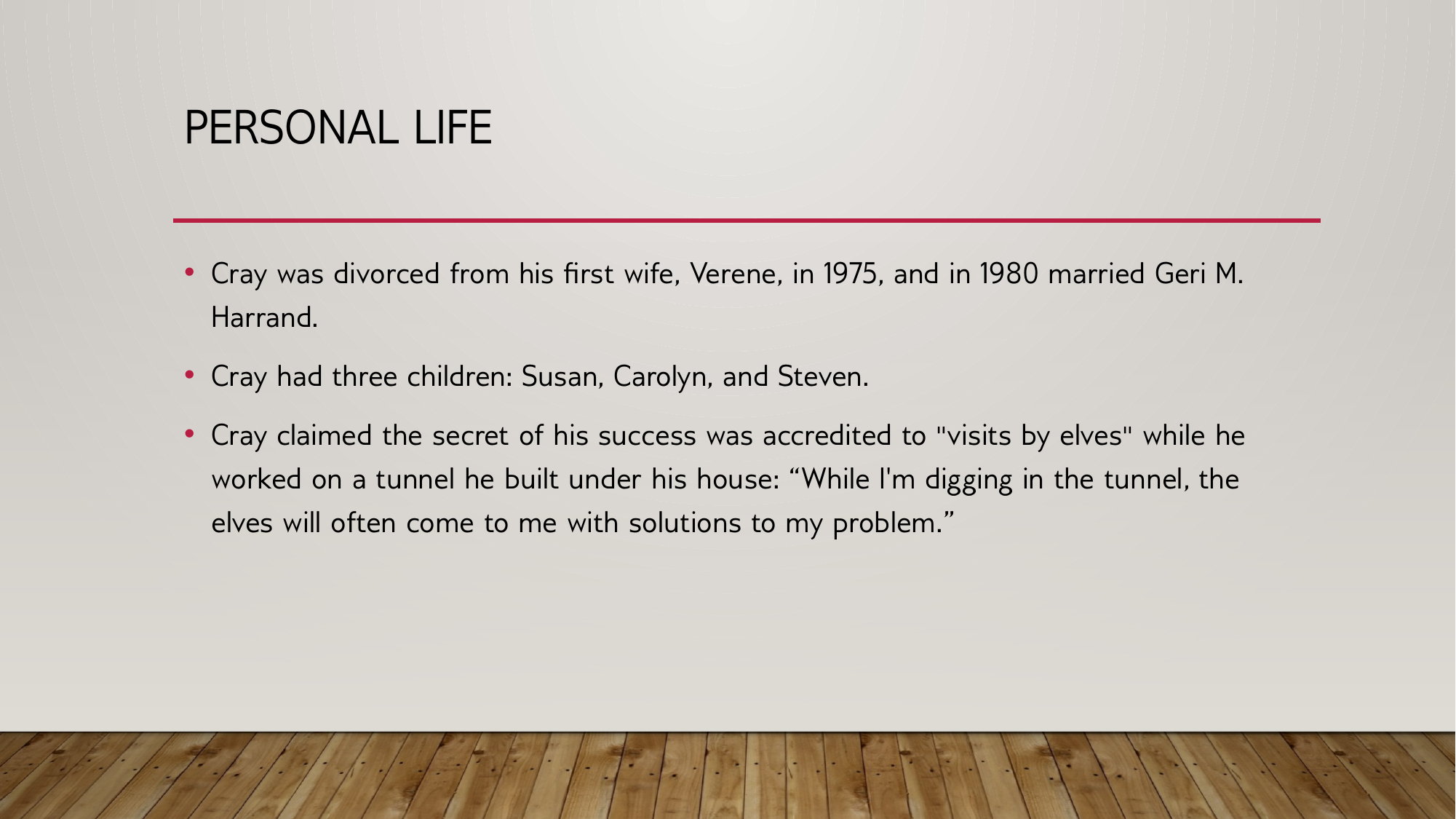

# Personal life
Cray was divorced from his first wife, Verene, in 1975, and in 1980 married Geri M. Harrand.
Cray had three children: Susan, Carolyn, and Steven.
Cray claimed the secret of his success was accredited to "visits by elves" while he worked on a tunnel he built under his house: “While I'm digging in the tunnel, the elves will often come to me with solutions to my problem.”